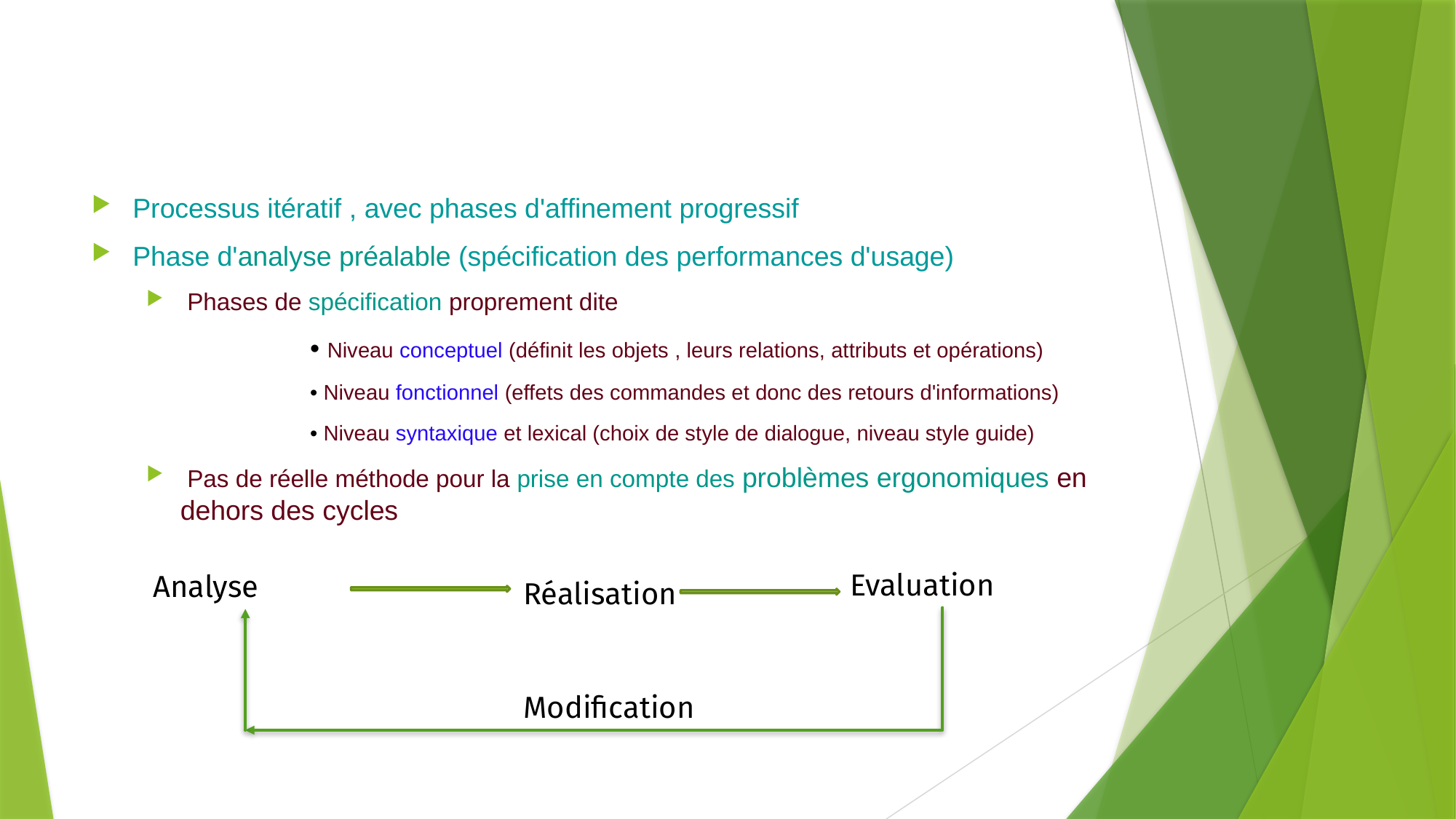

#
Processus itératif , avec phases d'affinement progressif
Phase d'analyse préalable (spécification des performances d'usage)
 Phases de spécification proprement dite
		• Niveau conceptuel (définit les objets , leurs relations, attributs et opérations)
		• Niveau fonctionnel (effets des commandes et donc des retours d'informations)
		• Niveau syntaxique et lexical (choix de style de dialogue, niveau style guide)
 Pas de réelle méthode pour la prise en compte des problèmes ergonomiques en dehors des cycles
Evaluation
Analyse
Réalisation

Modification